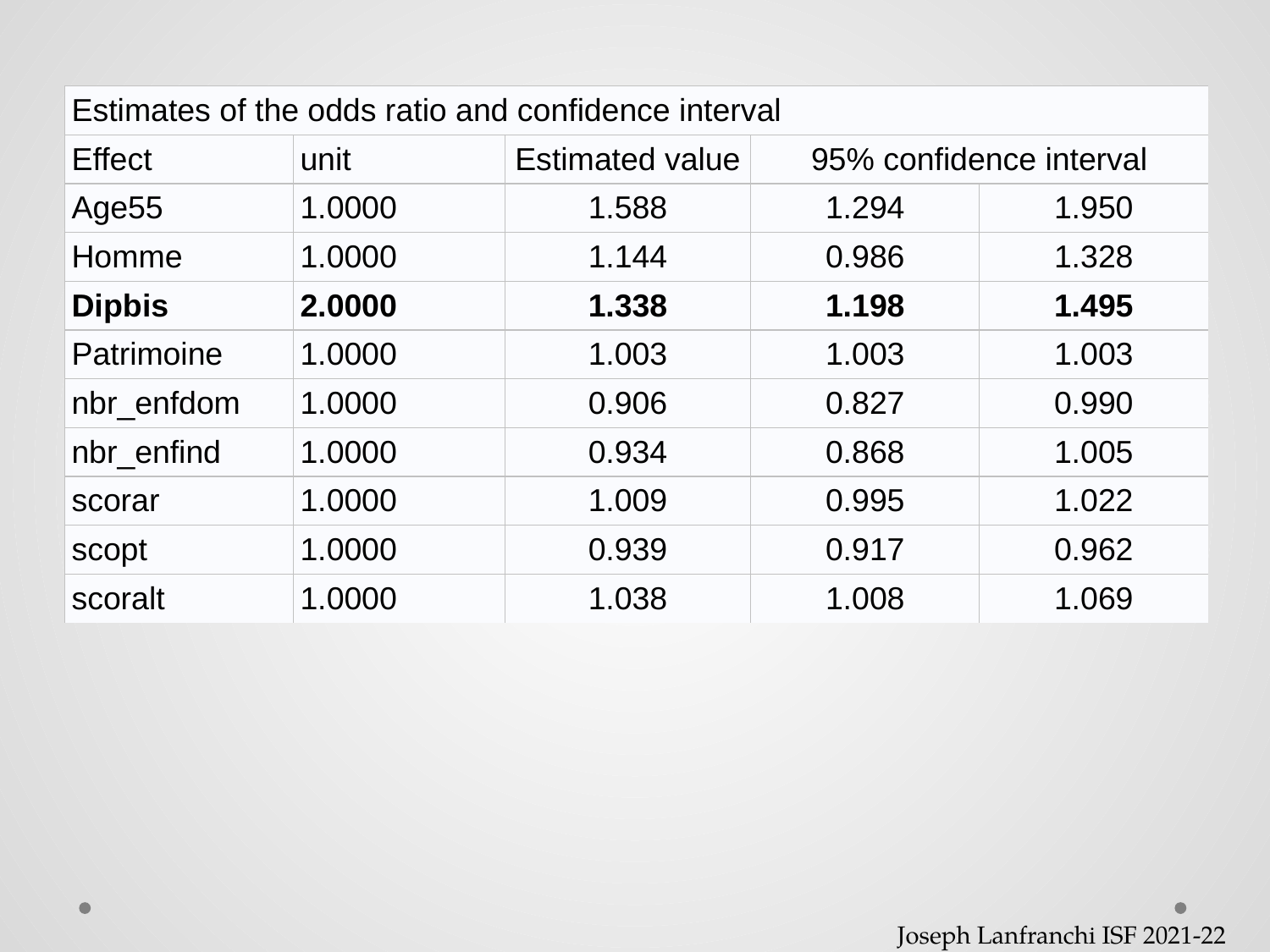

| Estimates of the odds ratio and confidence interval |  |  |  |  |
| --- | --- | --- | --- | --- |
| Effect | unit | Estimated value | 95% confidence interval |  |
| Age55 | 1.0000 | 1.588 | 1.294 | 1.950 |
| Homme | 1.0000 | 1.144 | 0.986 | 1.328 |
| Dipbis | 2.0000 | 1.338 | 1.198 | 1.495 |
| Patrimoine | 1.0000 | 1.003 | 1.003 | 1.003 |
| nbr\_enfdom | 1.0000 | 0.906 | 0.827 | 0.990 |
| nbr\_enfind | 1.0000 | 0.934 | 0.868 | 1.005 |
| scorar | 1.0000 | 1.009 | 0.995 | 1.022 |
| scopt | 1.0000 | 0.939 | 0.917 | 0.962 |
| scoralt | 1.0000 | 1.038 | 1.008 | 1.069 |
Joseph Lanfranchi ISF 2021-22